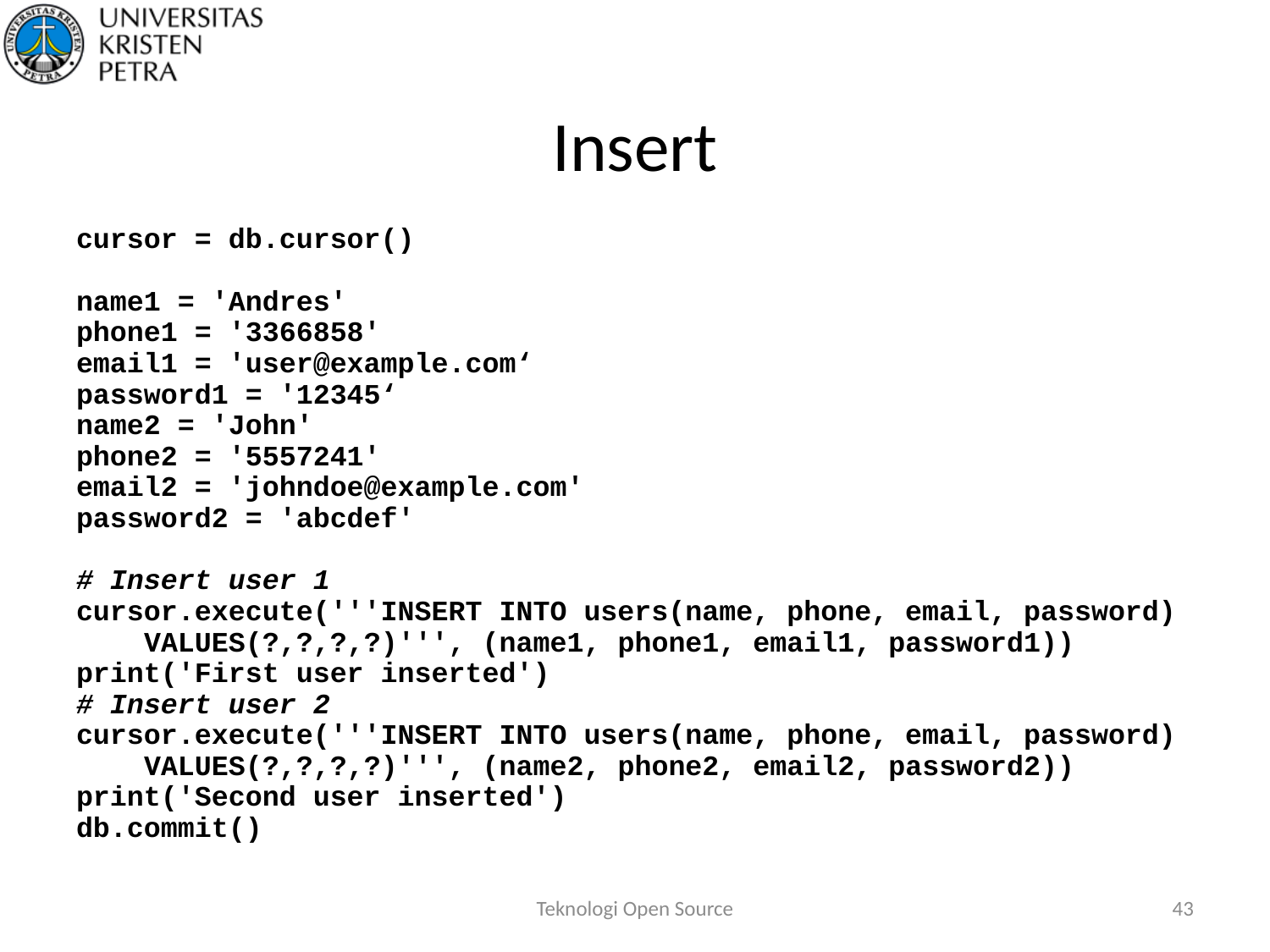

# Insert
cursor = db.cursor()

name1 = 'Andres'
phone1 = '3366858'
email1 = 'user@example.com‘
password1 = '12345‘
name2 = 'John'
phone2 = '5557241'
email2 = 'johndoe@example.com'
password2 = 'abcdef'

# Insert user 1
cursor.execute('''INSERT INTO users(name, phone, email, password)
    VALUES(?,?,?,?)''', (name1, phone1, email1, password1))
print('First user inserted')
# Insert user 2
cursor.execute('''INSERT INTO users(name, phone, email, password)
    VALUES(?,?,?,?)''', (name2, phone2, email2, password2))
print('Second user inserted')
db.commit()
Teknologi Open Source
43